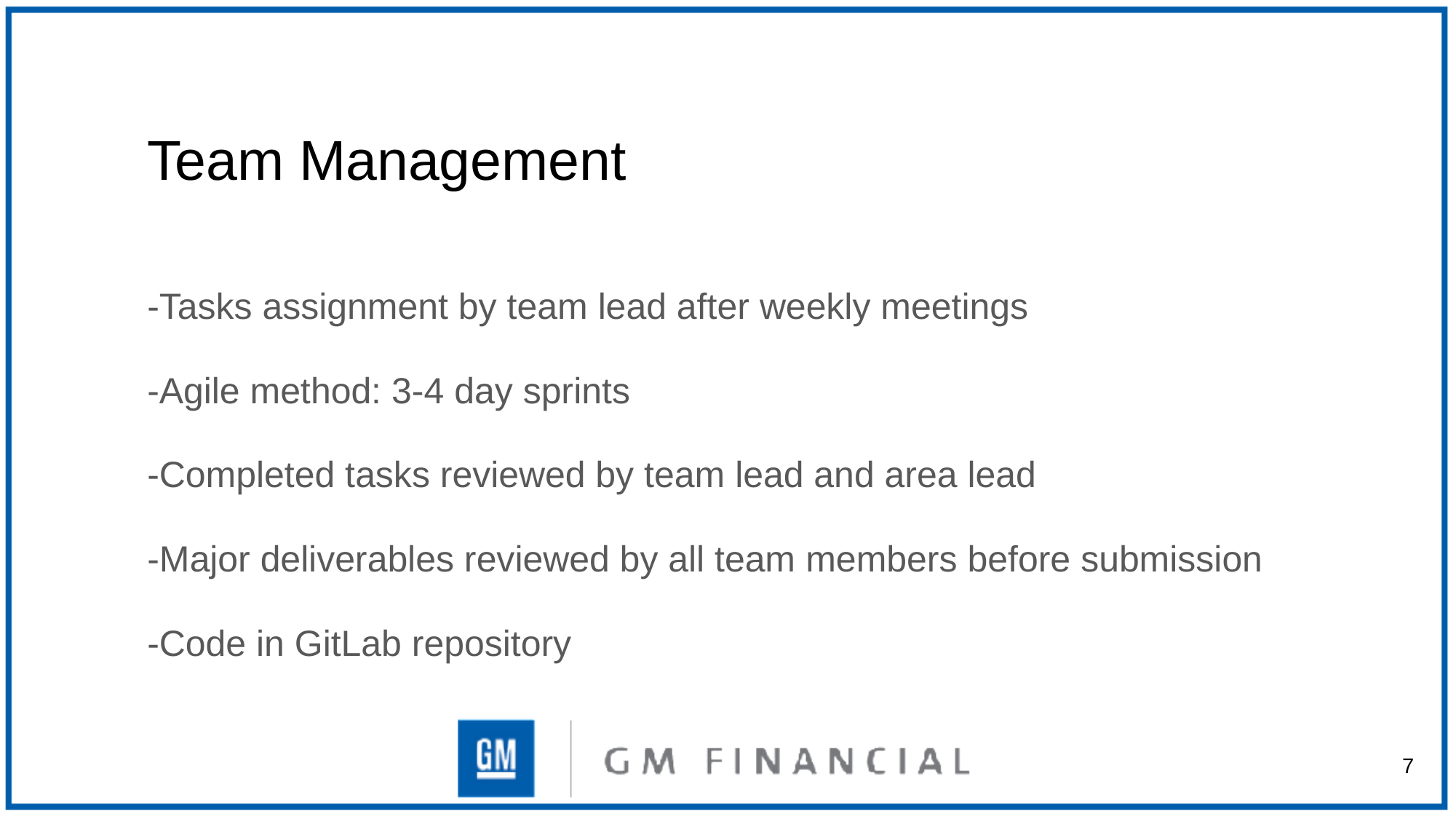

# Team Management
-Tasks assignment by team lead after weekly meetings
-Agile method: 3-4 day sprints
-Completed tasks reviewed by team lead and area lead
-Major deliverables reviewed by all team members before submission
-Code in GitLab repository
7